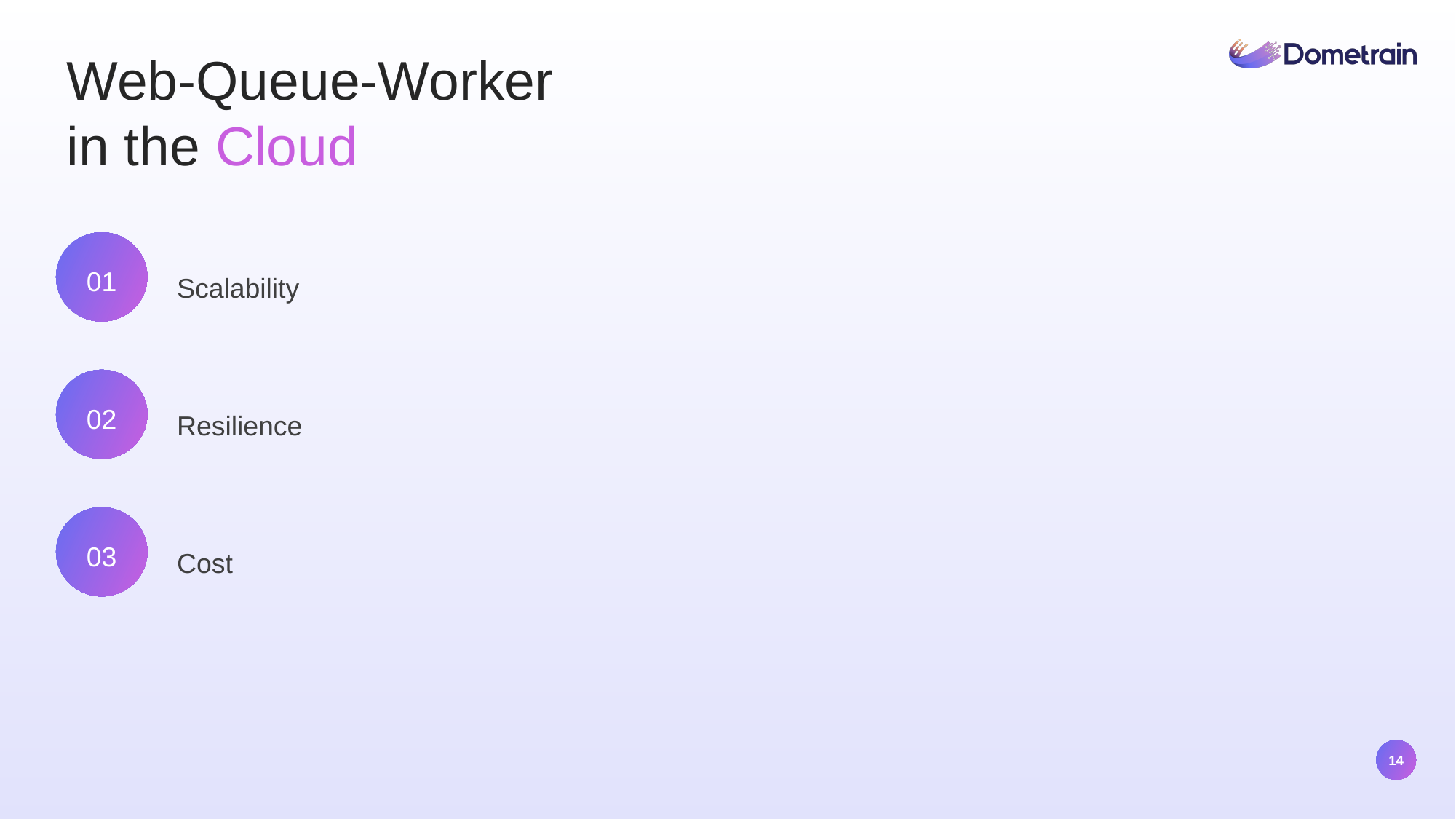

Web-Queue-Worker
in the Cloud
01
Scalability
02
Resilience
03
Cost